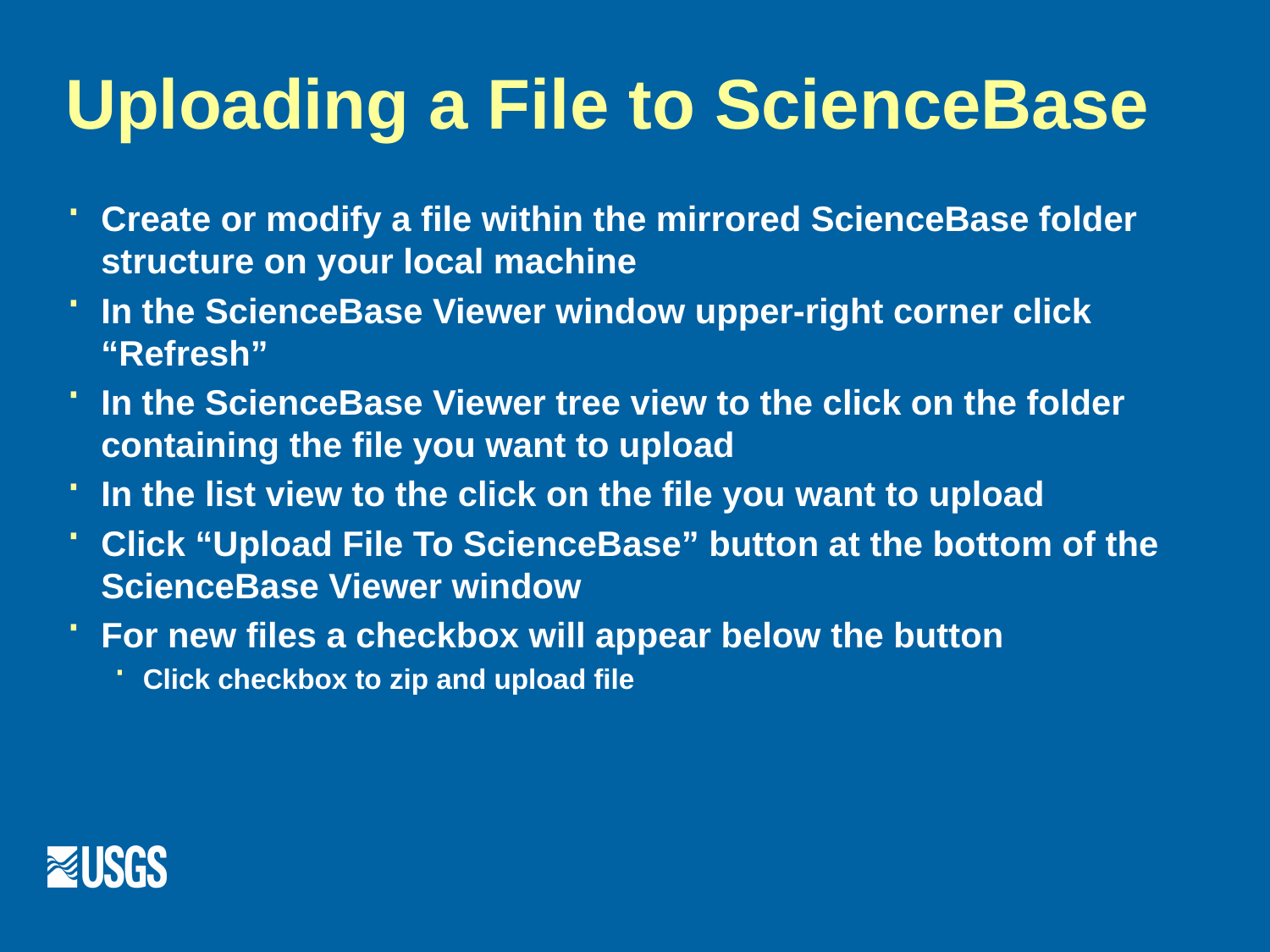

# Uploading a File to ScienceBase
Create or modify a file within the mirrored ScienceBase folder structure on your local machine
In the ScienceBase Viewer window upper-right corner click “Refresh”
In the ScienceBase Viewer tree view to the click on the folder containing the file you want to upload
In the list view to the click on the file you want to upload
Click “Upload File To ScienceBase” button at the bottom of the ScienceBase Viewer window
For new files a checkbox will appear below the button
Click checkbox to zip and upload file